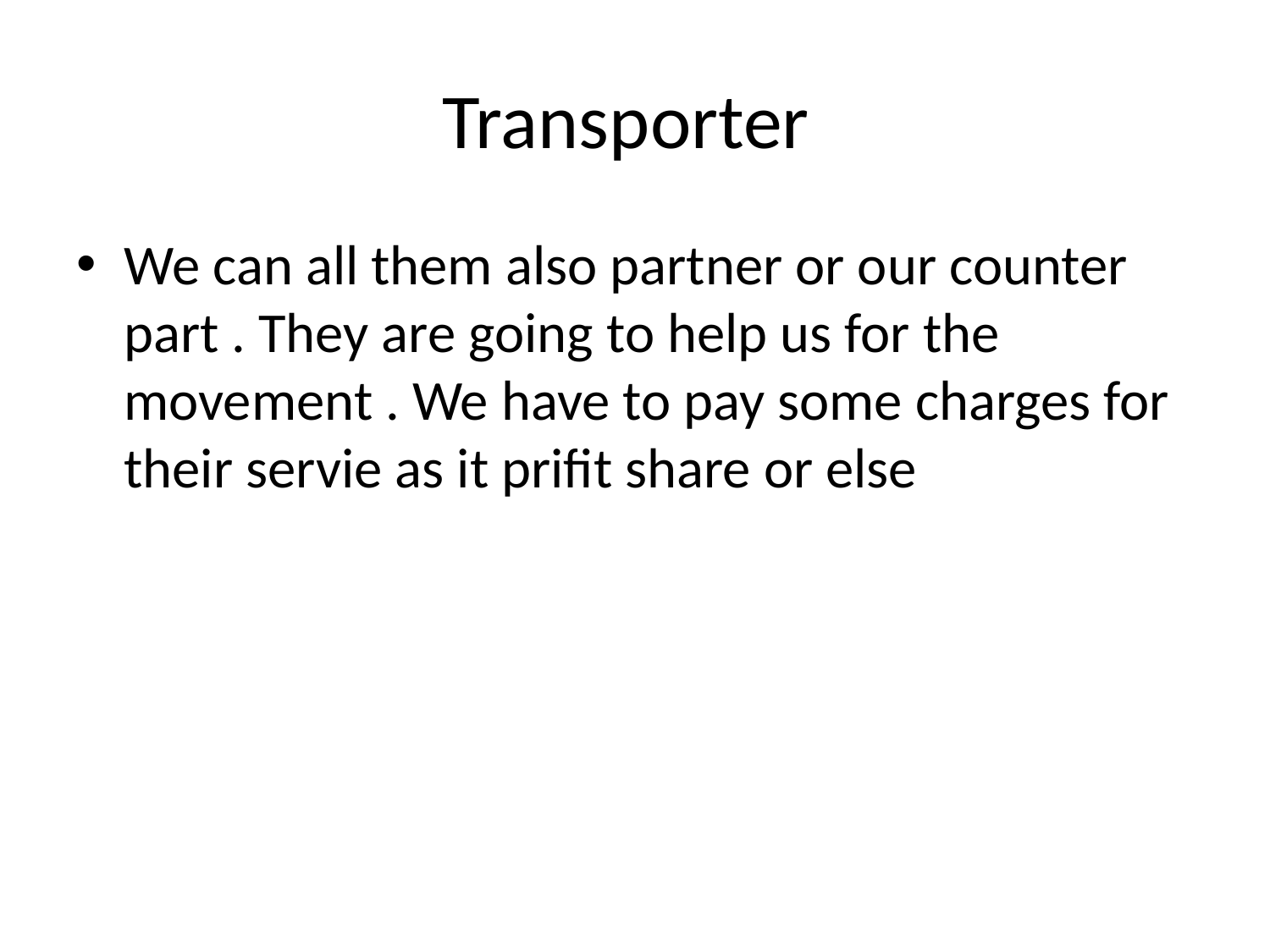

# Transporter
We can all them also partner or our counter part . They are going to help us for the movement . We have to pay some charges for their servie as it prifit share or else